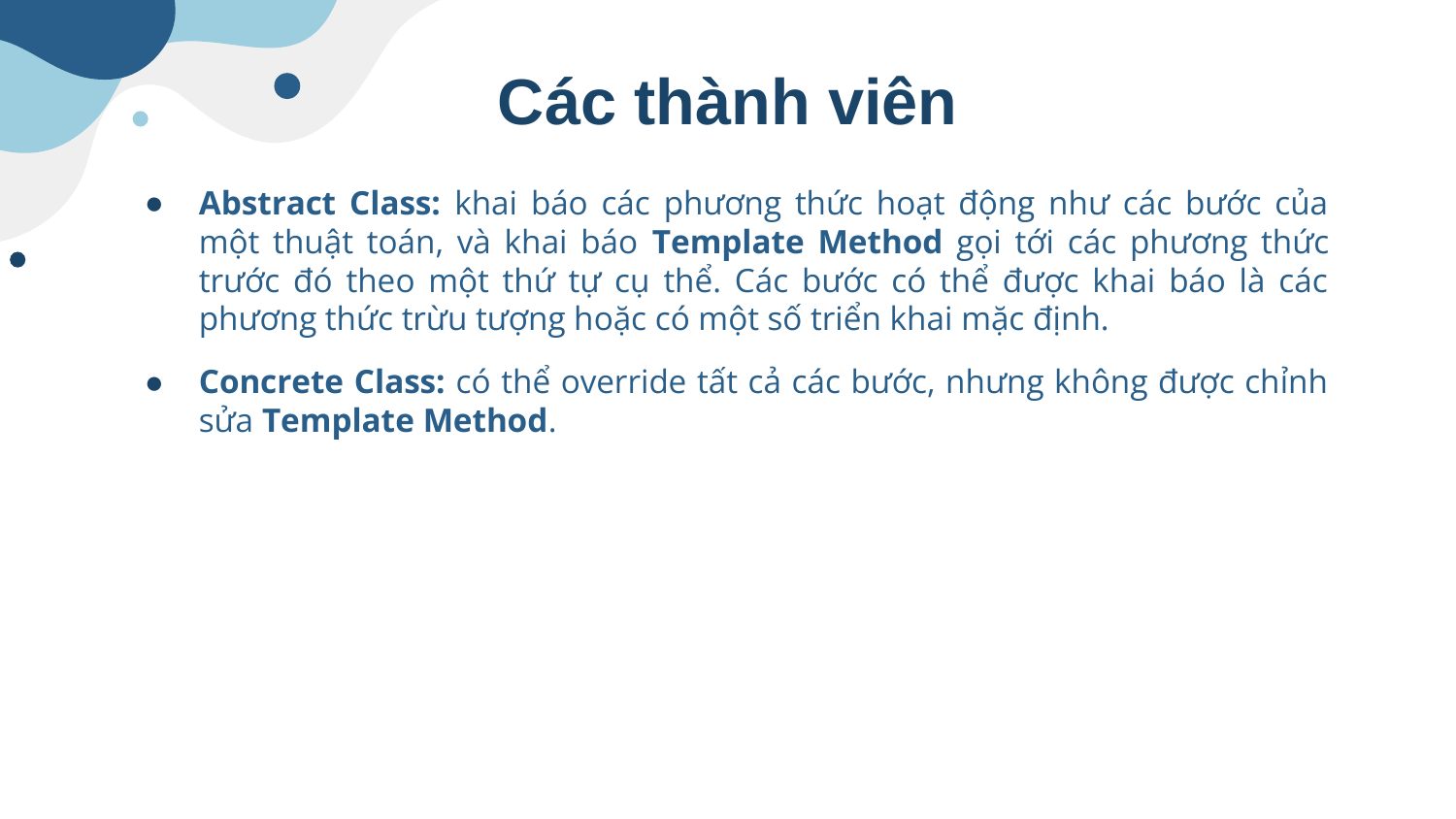

# Các thành viên
Abstract Class: khai báo các phương thức hoạt động như các bước của một thuật toán, và khai báo Template Method gọi tới các phương thức trước đó theo một thứ tự cụ thể. Các bước có thể được khai báo là các phương thức trừu tượng hoặc có một số triển khai mặc định.
Concrete Class: có thể override tất cả các bước, nhưng không được chỉnh sửa Template Method.